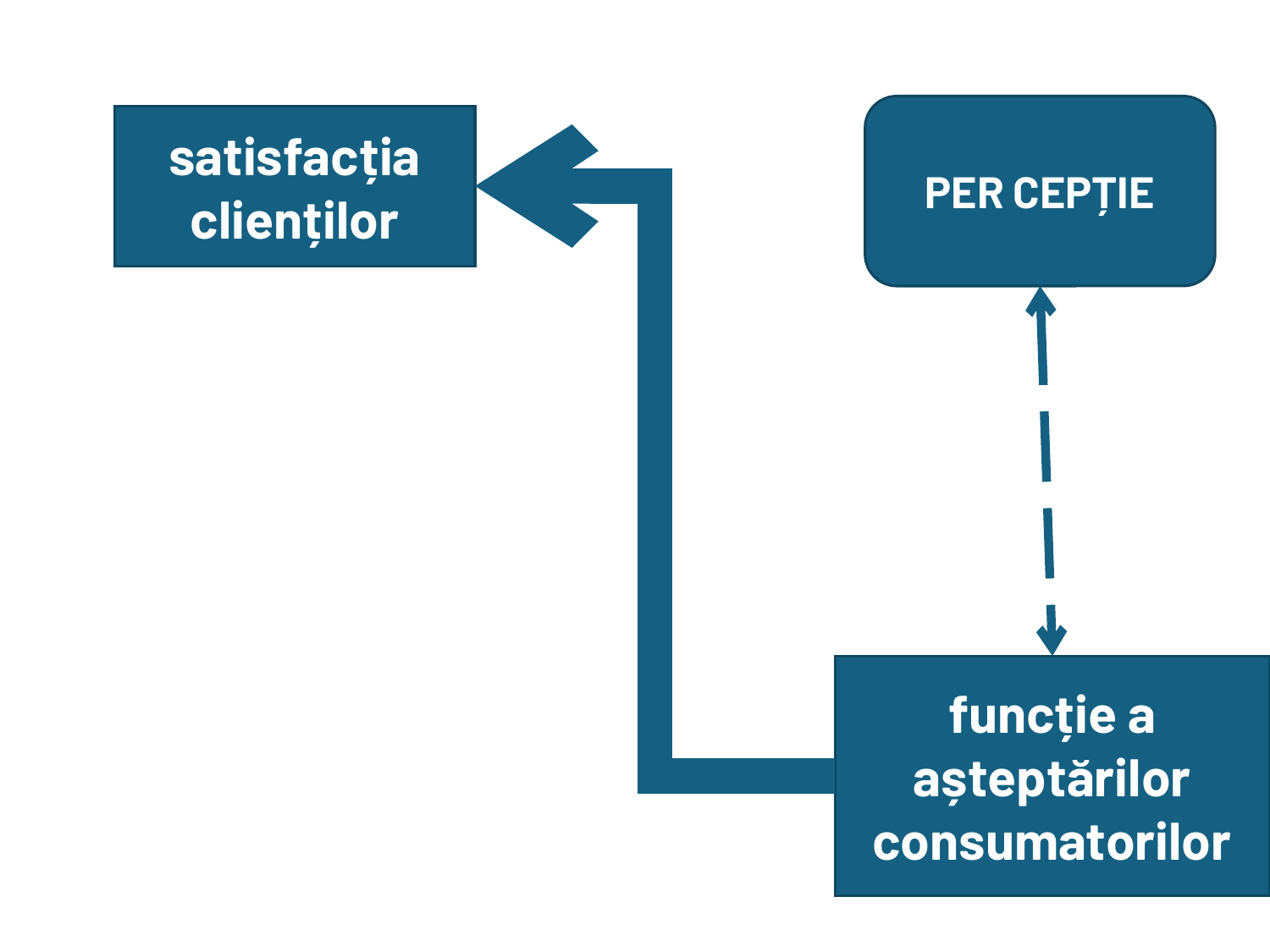

#
PER CEPȚIE
satisfacția clienților

funcție a așteptărilor consumatorilor